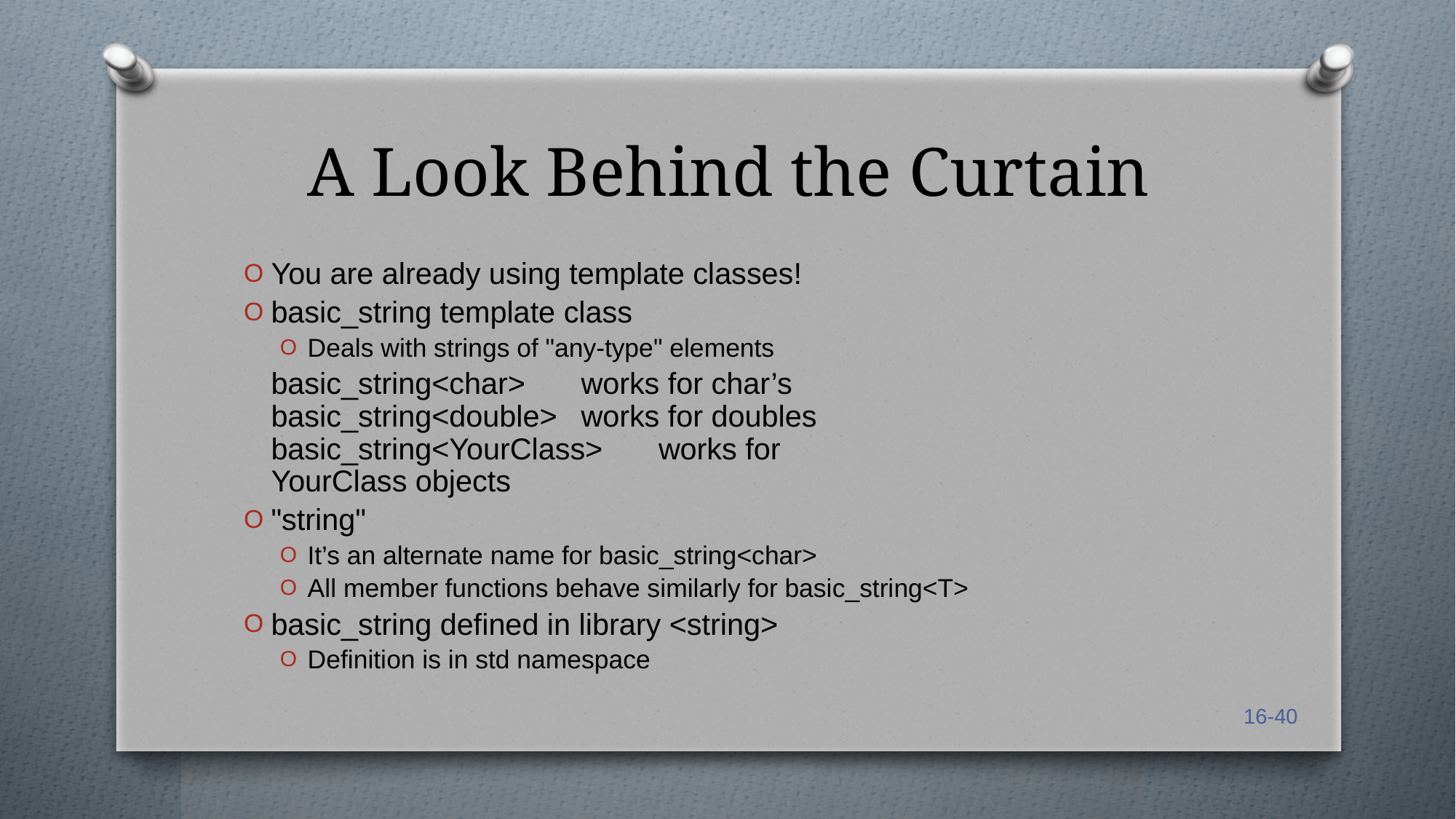

# A Look Behind the Curtain
You are already using template classes!
basic_string template class
Deals with strings of "any-type" elements
	basic_string<char>		works for char’s
basic_string<double>		works for doubles
basic_string<YourClass>	works for
					YourClass objects
"string"
It’s an alternate name for basic_string<char>
All member functions behave similarly for basic_string<T>
basic_string defined in library <string>
Definition is in std namespace

16-40